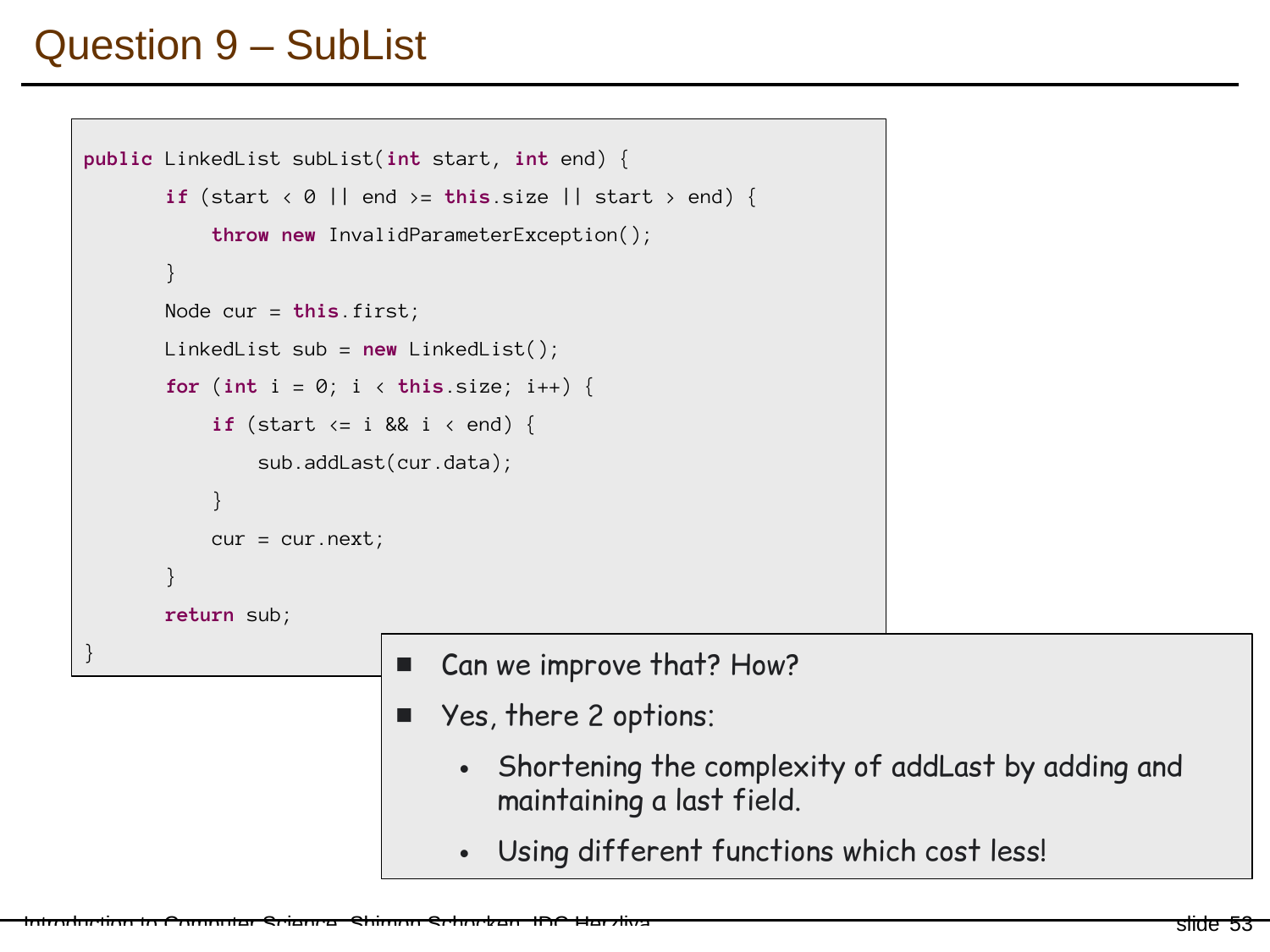

Question 9 – SubList
public LinkedList subList(int start, int end) {
       if (start < 0 || end >= this.size || start > end) {
           throw new InvalidParameterException();
       }
       Node cur = this.first;
       LinkedList sub = new LinkedList();
       for (int i = 0; i < this.size; i++) {
           if (start <= i && i < end) {
               sub.addLast(cur.data);
           }
           cur = cur.next;
       }
       return sub;
}
Can we improve that? How?
Yes, there 2 options:
Shortening the complexity of addLast by adding and maintaining a last field.
Using different functions which cost less!